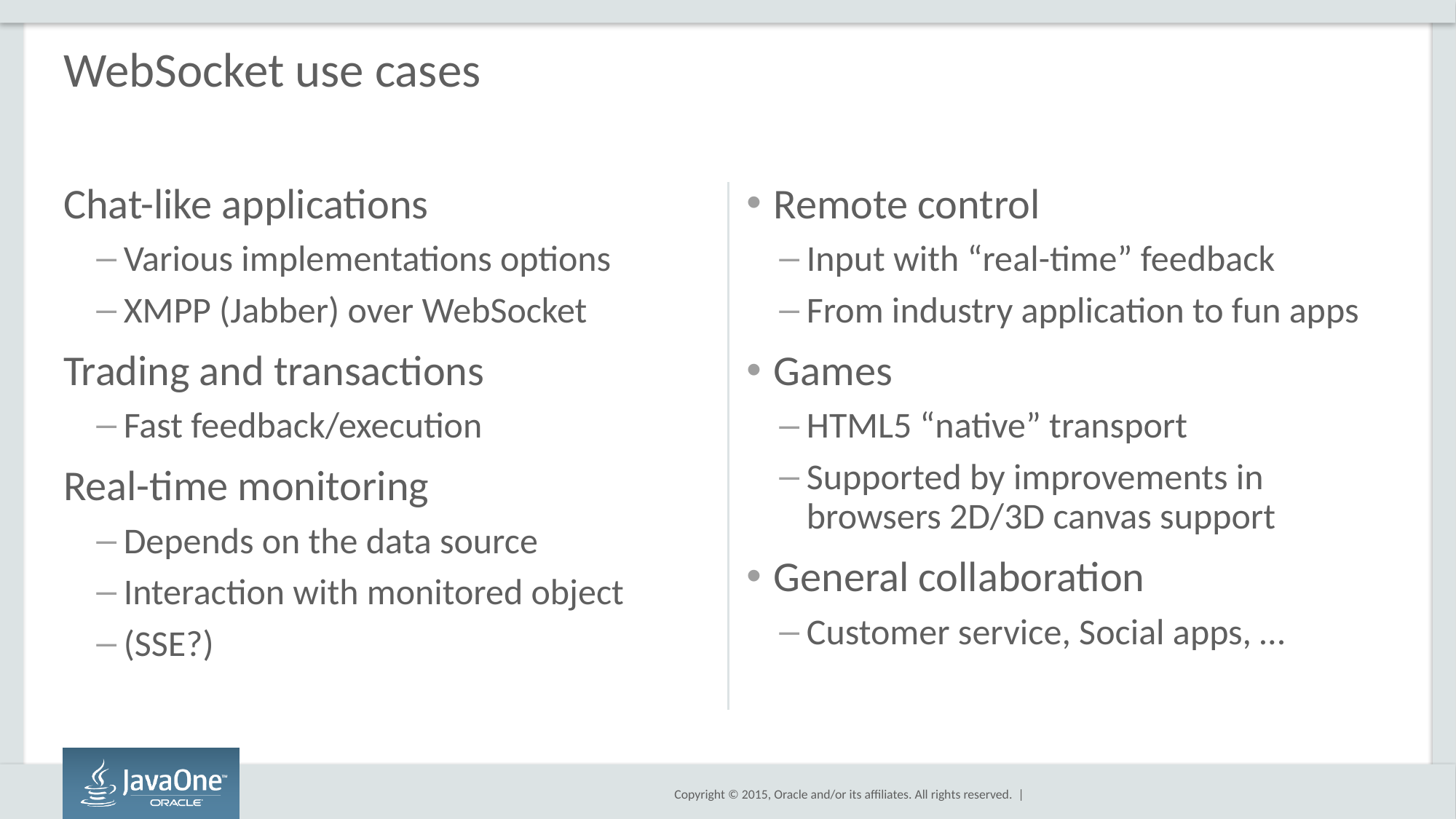

# WebSocket use cases
Chat-like applications
Various implementations options
XMPP (Jabber) over WebSocket
Trading and transactions
Fast feedback/execution
Real-time monitoring
Depends on the data source
Interaction with monitored object
(SSE?)
Remote control
Input with “real-time” feedback
From industry application to fun apps
Games
HTML5 “native” transport
Supported by improvements in browsers 2D/3D canvas support
General collaboration
Customer service, Social apps, …